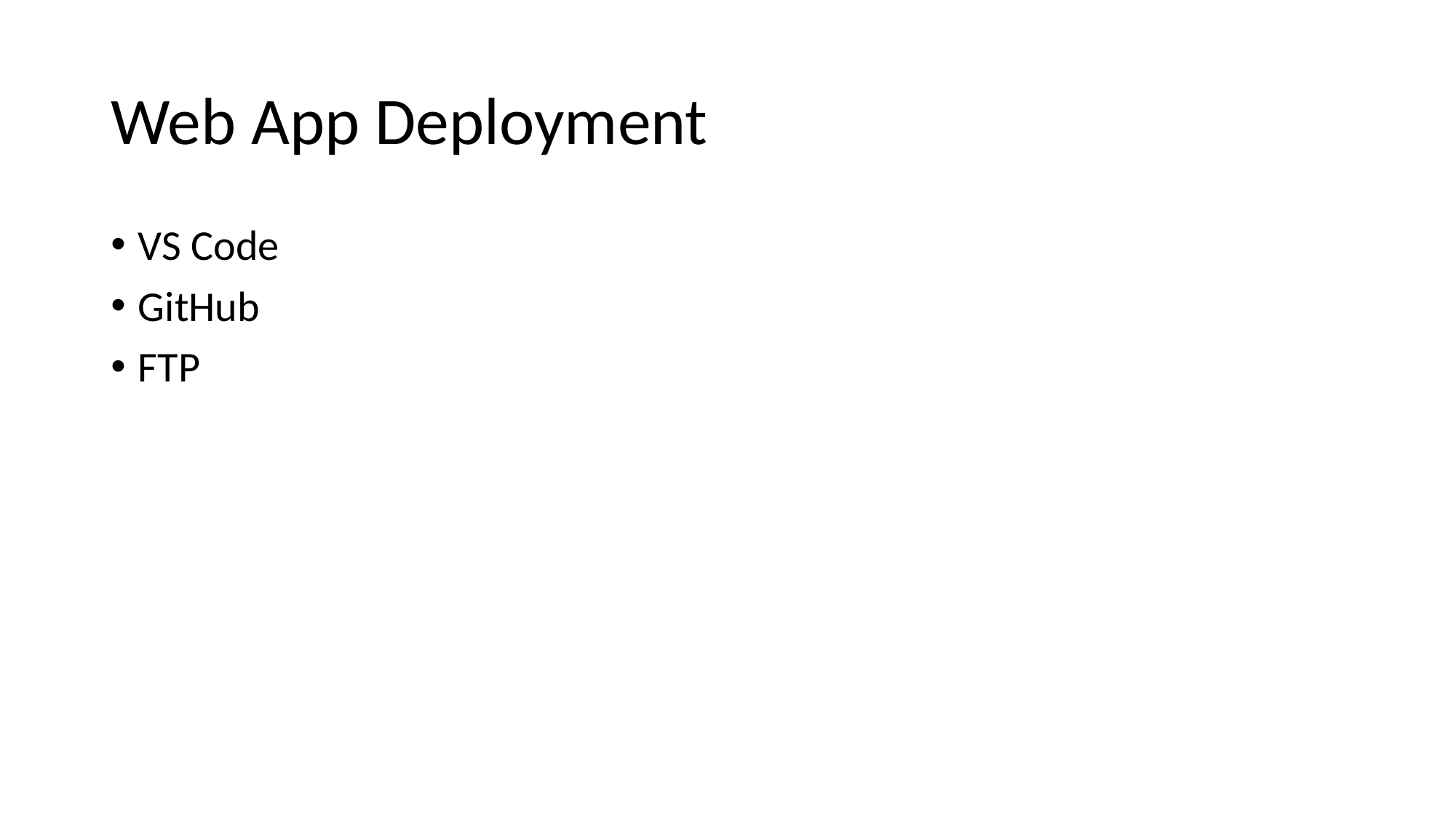

# Web App Deployment
VS Code
GitHub
FTP